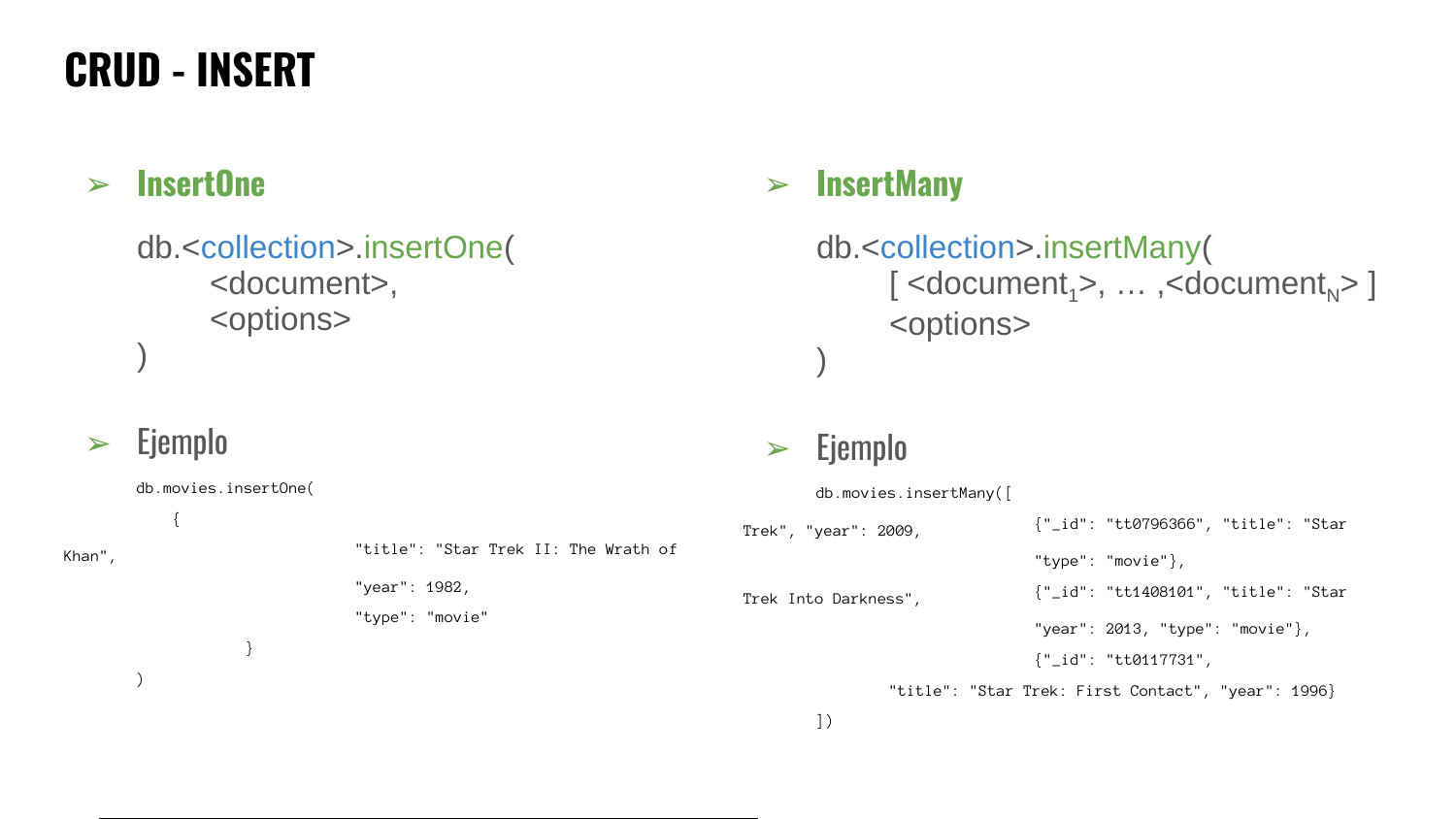

# CRUD - INSERT

InsertOne
db.<collection>.insertOne(
<document>,
<options>
)

Ejemplo
db.movies.insertOne(
    {
      		"title": "Star Trek II: The Wrath of Khan",
      		"year": 1982,
      		"type": "movie"
   	    }
        )
InsertMany
db.<collection>.insertMany(
[ <document1>, … ,<documentN> ]
<options>
)

Ejemplo
db.movies.insertMany([
   		{"_id": "tt0796366", "title": "Star Trek", "year": 2009,
    		"type": "movie"},
   		{"_id": "tt1408101", "title": "Star Trek Into Darkness",
     		"year": 2013, "type": "movie"},
   		{"_id": "tt0117731",
"title": "Star Trek: First Contact", "year": 1996}
])
|  |
| --- |